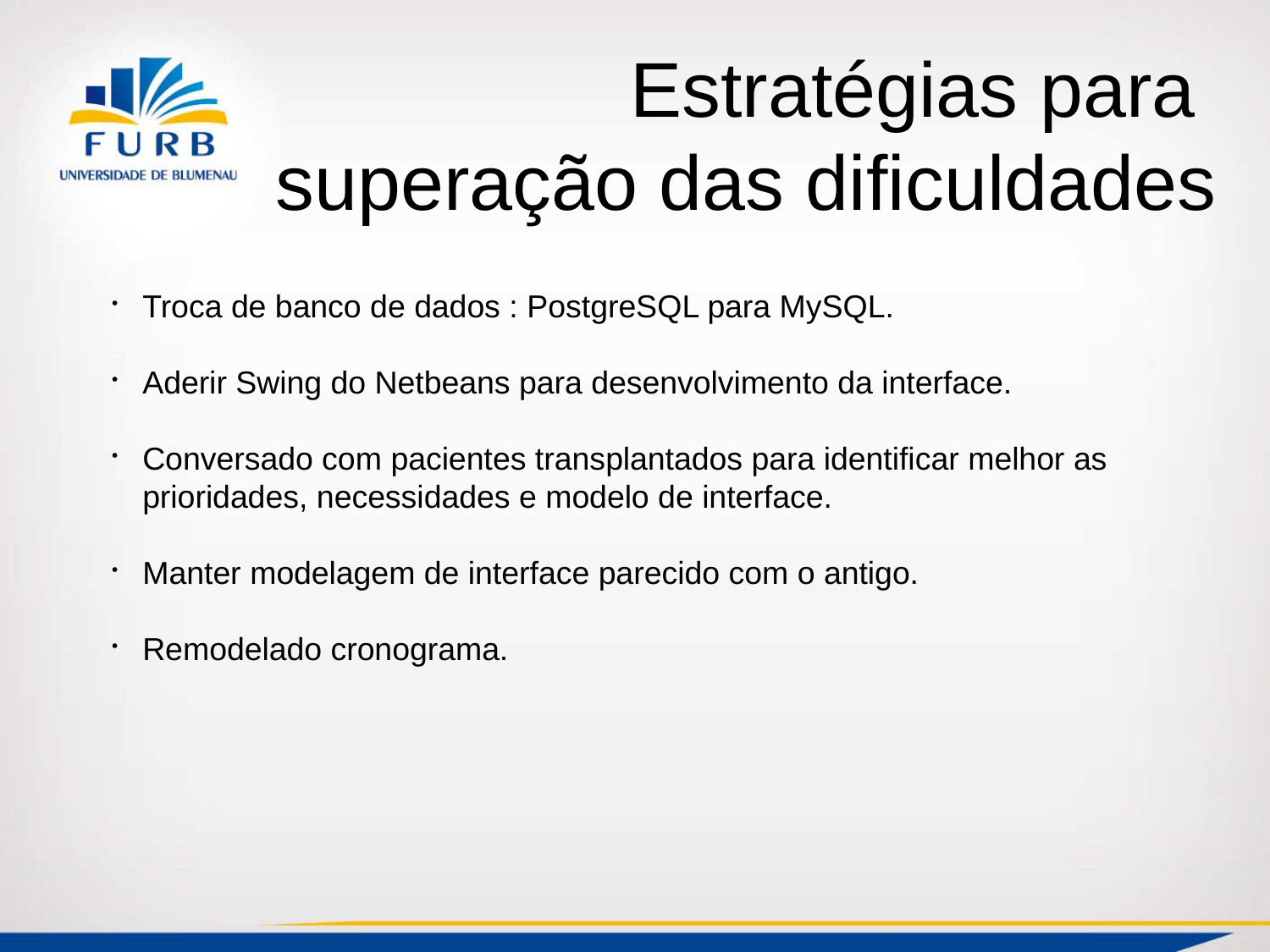

Estratégias para
superação das dificuldades
Troca de banco de dados : PostgreSQL para MySQL.

Aderir Swing do Netbeans para desenvolvimento da interface.

Conversado com pacientes transplantados para identificar melhor as prioridades, necessidades e modelo de interface.

Manter modelagem de interface parecido com o antigo.

Remodelado cronograma.